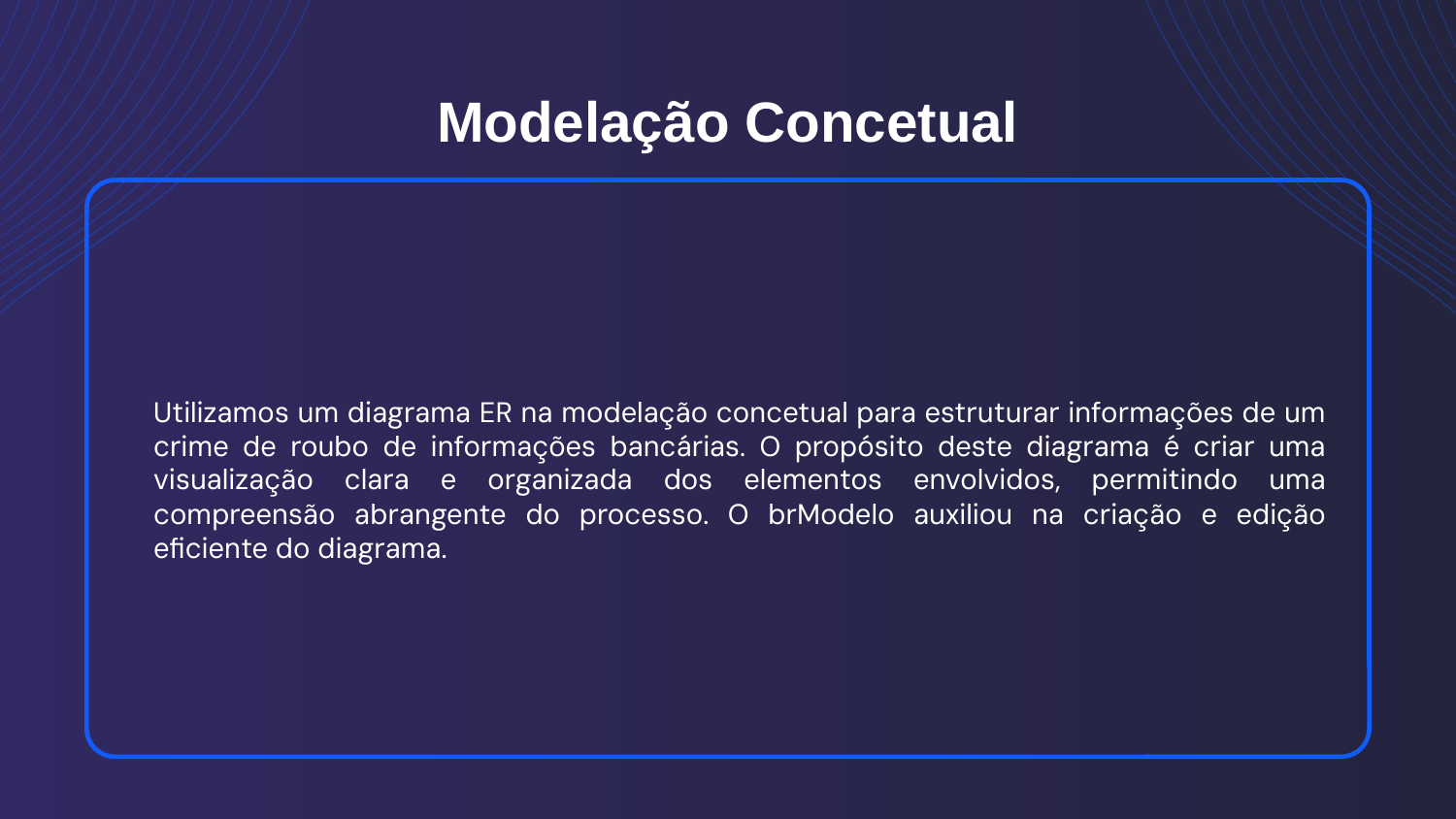

# Modelação Concetual

Utilizamos um diagrama ER na modelação concetual para estruturar informações de um crime de roubo de informações bancárias. O propósito deste diagrama é criar uma visualização clara e organizada dos elementos envolvidos, permitindo uma compreensão abrangente do processo. O brModelo auxiliou na criação e edição eficiente do diagrama.